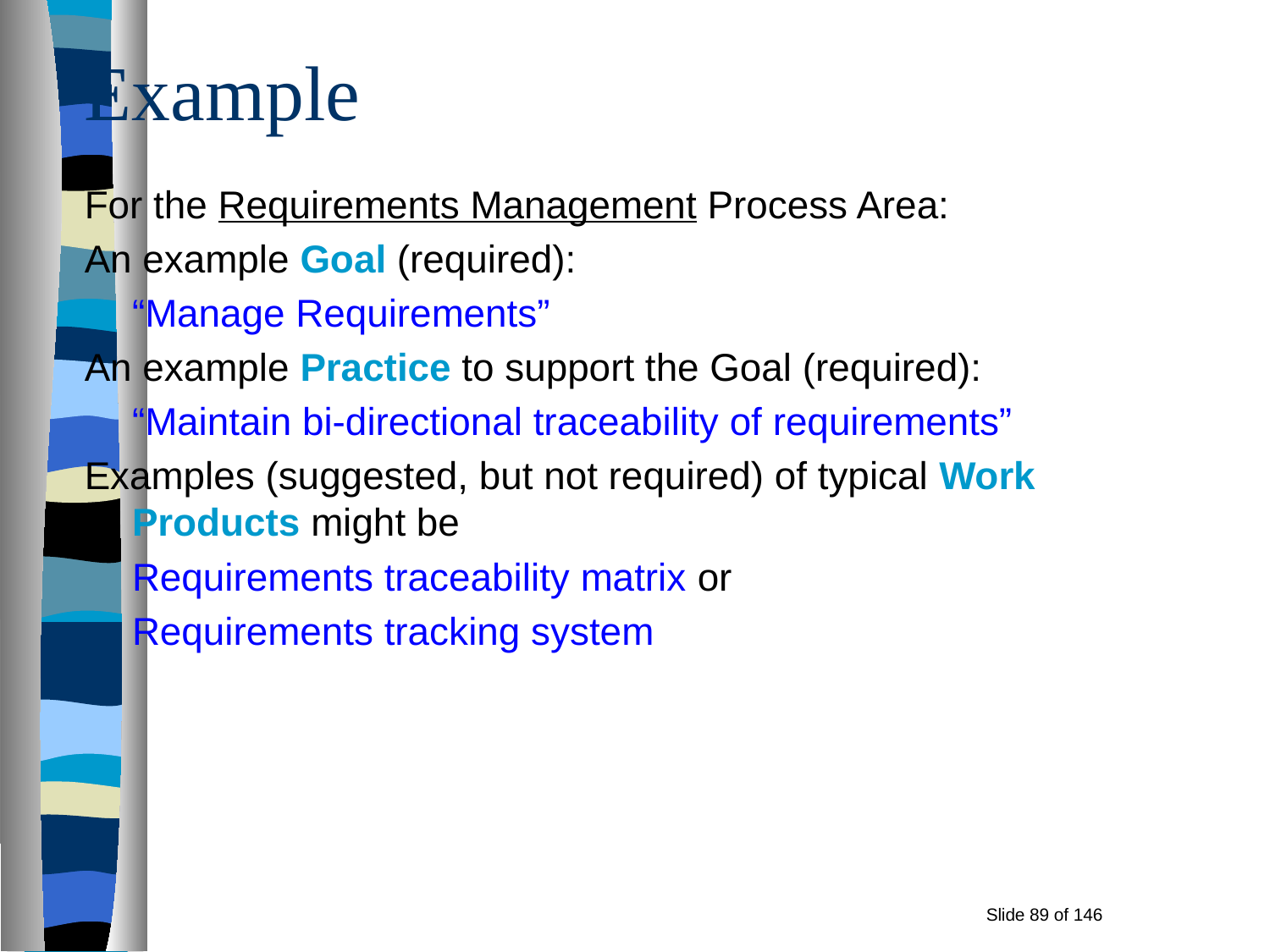

# Example
For the Requirements Management Process Area:
An example Goal (required):
	“Manage Requirements”
An example Practice to support the Goal (required):
	“Maintain bi-directional traceability of requirements”
Examples (suggested, but not required) of typical Work Products might be
	Requirements traceability matrix or
	Requirements tracking system
Slide 89 of 146